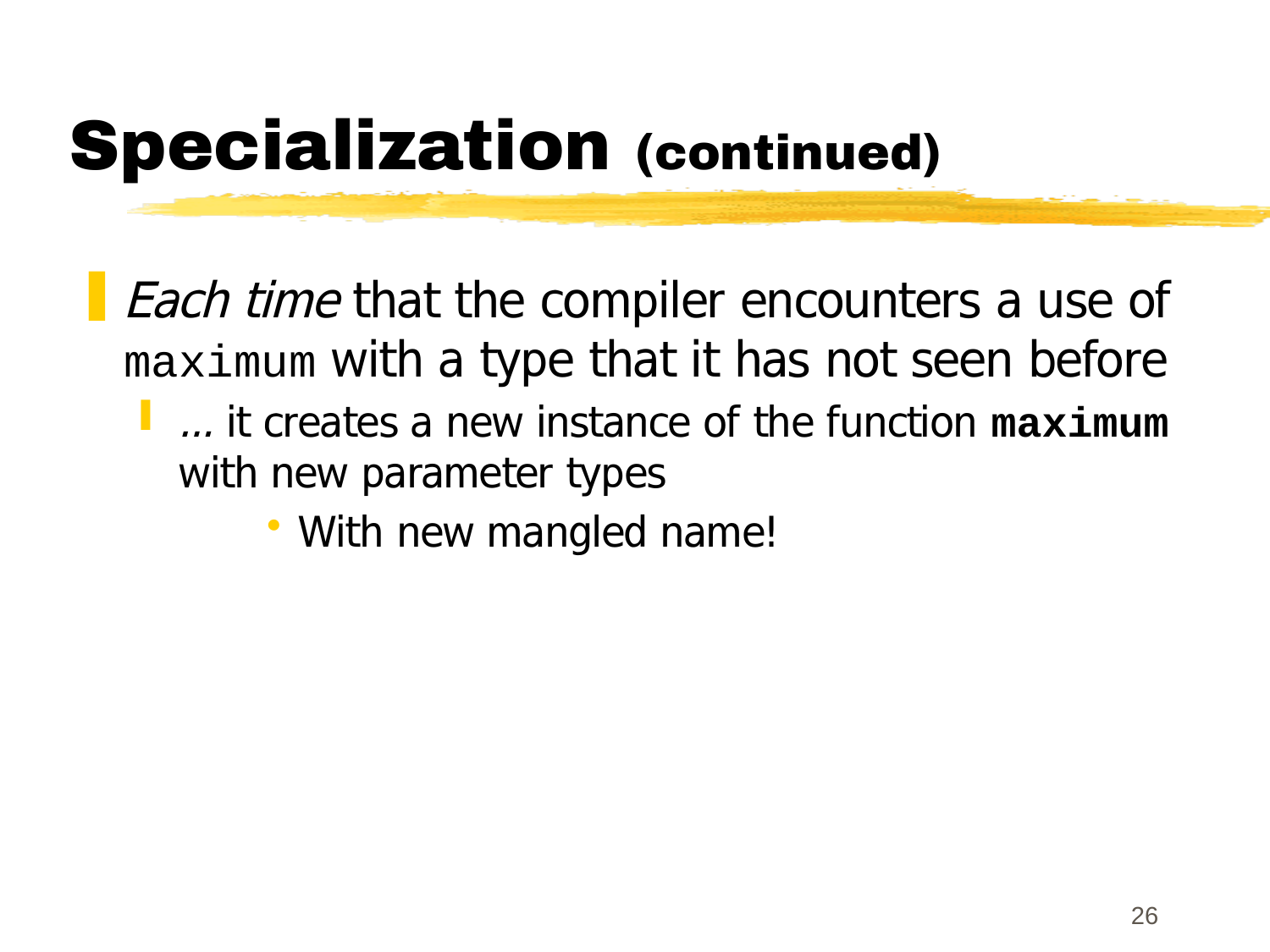

# Specialization (continued)
Each time that the compiler encounters a use of maximum with a type that it has not seen before
… it creates a new instance of the function maximum with new parameter types
With new mangled name!
26